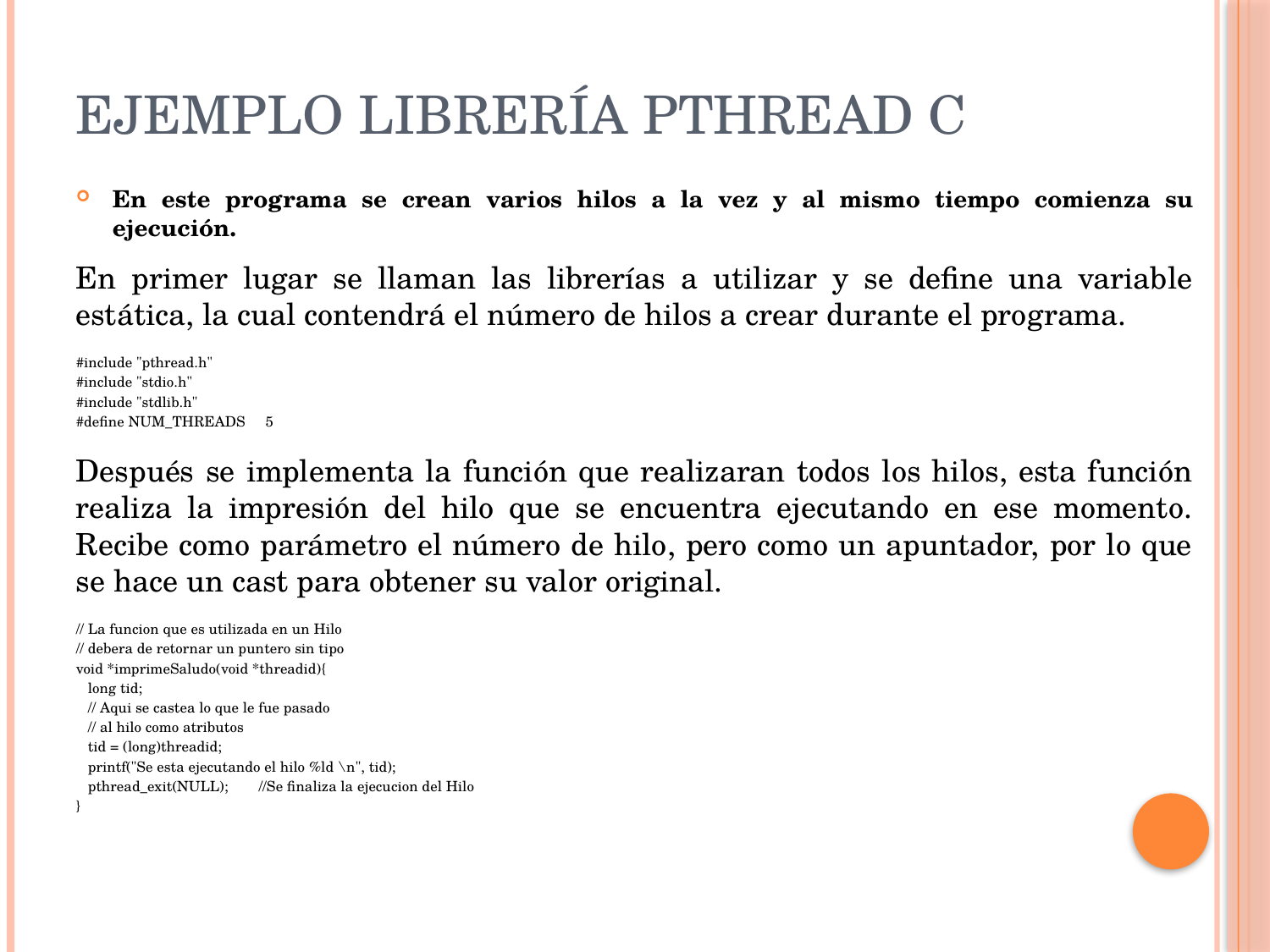

# Ejemplo librería pthread C

En este programa se crean varios hilos a la vez y al mismo tiempo comienza su ejecución.

En primer lugar se llaman las librerías a utilizar y se define una variable estática, la cual contendrá el número de hilos a crear durante el programa.

#include "pthread.h"
#include "stdio.h"
#include "stdlib.h"
#define NUM_THREADS     5

Después se implementa la función que realizaran todos los hilos, esta función realiza la impresión del hilo que se encuentra ejecutando en ese momento. Recibe como parámetro el número de hilo, pero como un apuntador, por lo que se hace un cast para obtener su valor original.

// La funcion que es utilizada en un Hilo
// debera de retornar un puntero sin tipo
void *imprimeSaludo(void *threadid){
   long tid;
   // Aqui se castea lo que le fue pasado
   // al hilo como atributos
   tid = (long)threadid;
   printf("Se esta ejecutando el hilo %ld \n", tid);
   pthread_exit(NULL);	//Se finaliza la ejecucion del Hilo
}